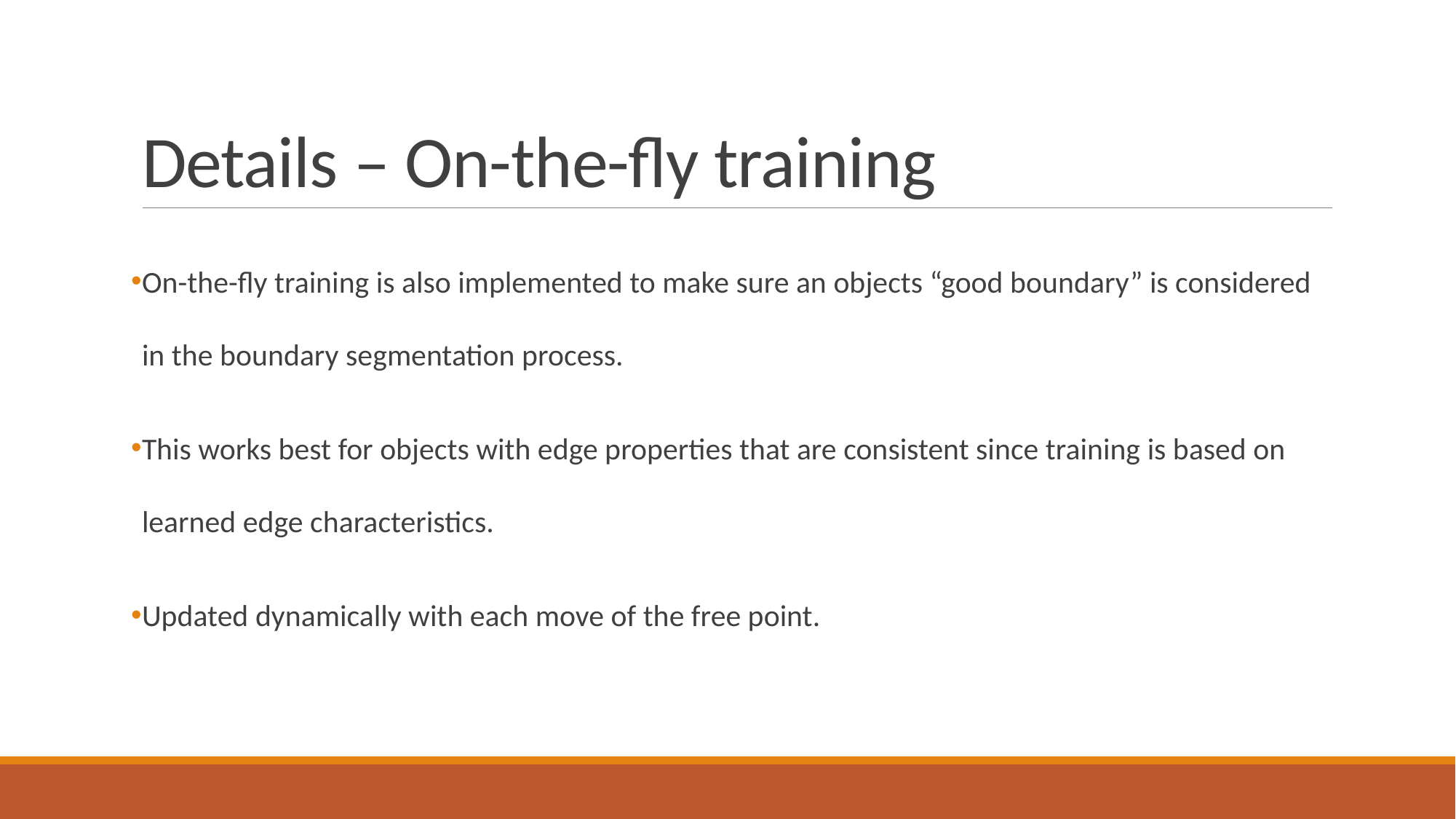

# Details – On-the-fly training
On-the-fly training is also implemented to make sure an objects “good boundary” is considered in the boundary segmentation process.
This works best for objects with edge properties that are consistent since training is based on learned edge characteristics.
Updated dynamically with each move of the free point.